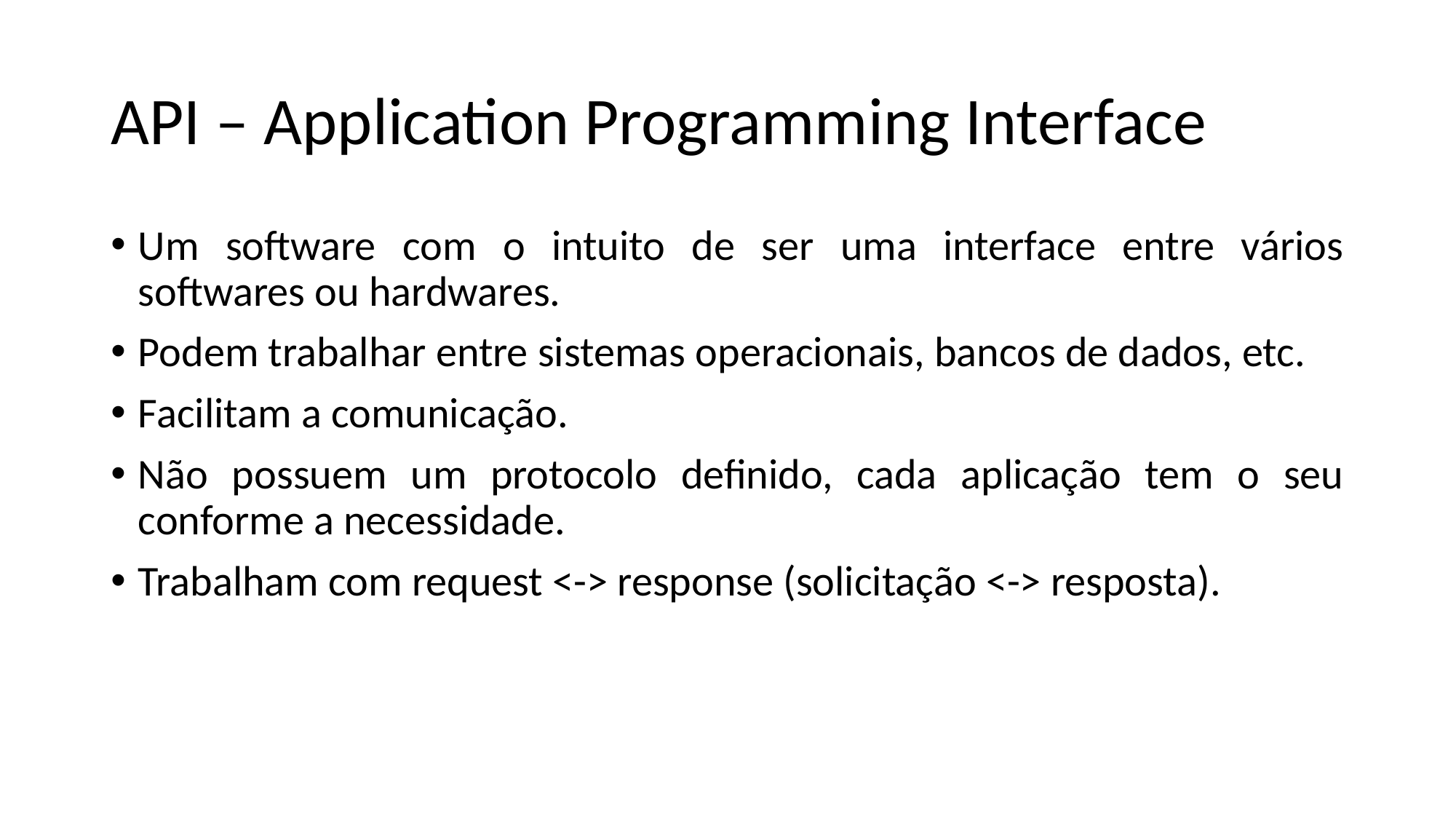

# API – Application Programming Interface
Um software com o intuito de ser uma interface entre vários softwares ou hardwares.
Podem trabalhar entre sistemas operacionais, bancos de dados, etc.
Facilitam a comunicação.
Não possuem um protocolo definido, cada aplicação tem o seu conforme a necessidade.
Trabalham com request <-> response (solicitação <-> resposta).